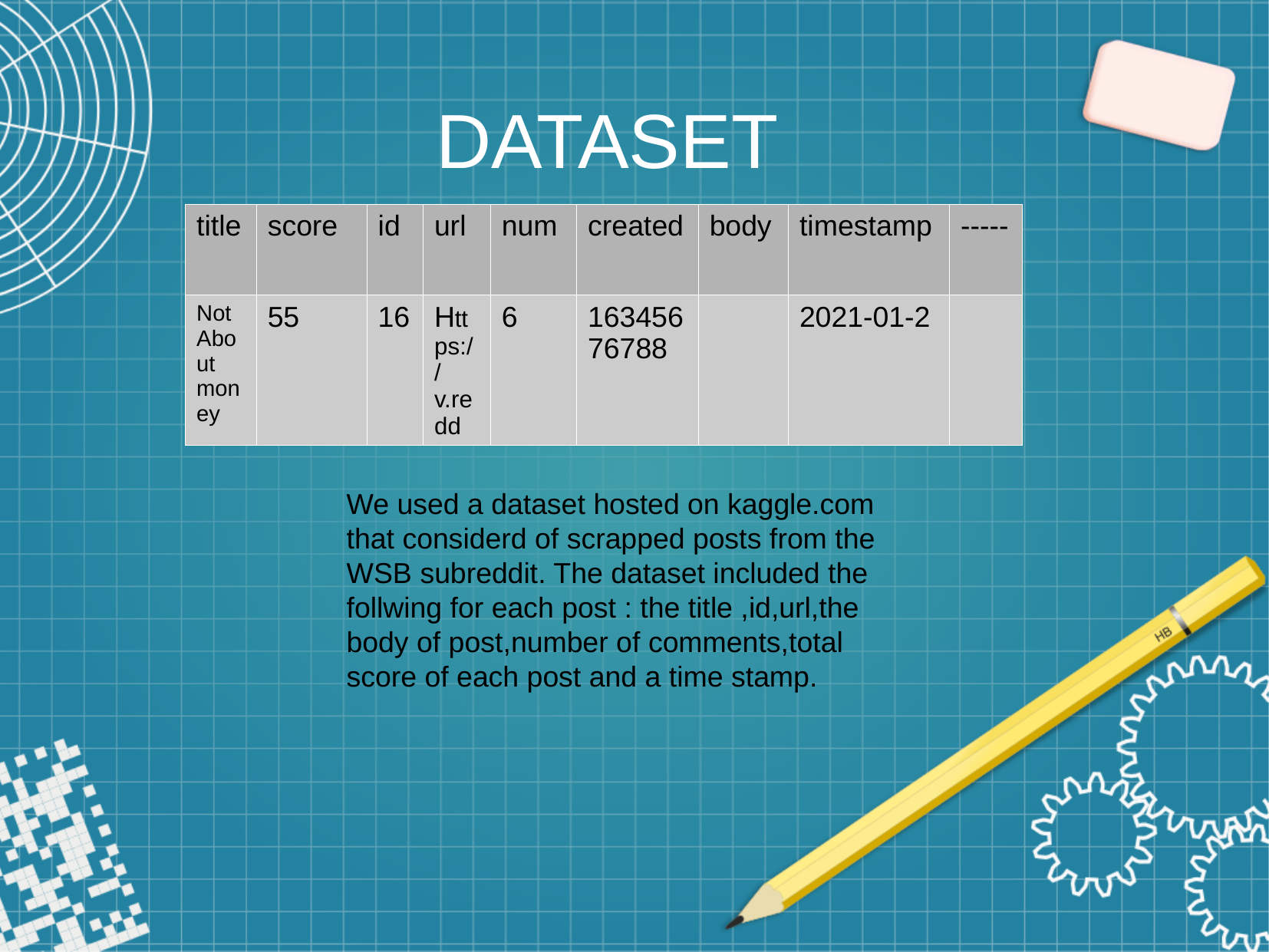

DATASET
| title | score | id | url | num | created | body | timestamp | ----- |
| --- | --- | --- | --- | --- | --- | --- | --- | --- |
| Not About money | 55 | 16 | Https://v.redd | 6 | 16345676788 |  | 2021-01-2 |  |
We used a dataset hosted on kaggle.com that considerd of scrapped posts from the WSB subreddit. The dataset included the follwing for each post : the title ,id,url,the body of post,number of comments,total score of each post and a time stamp.